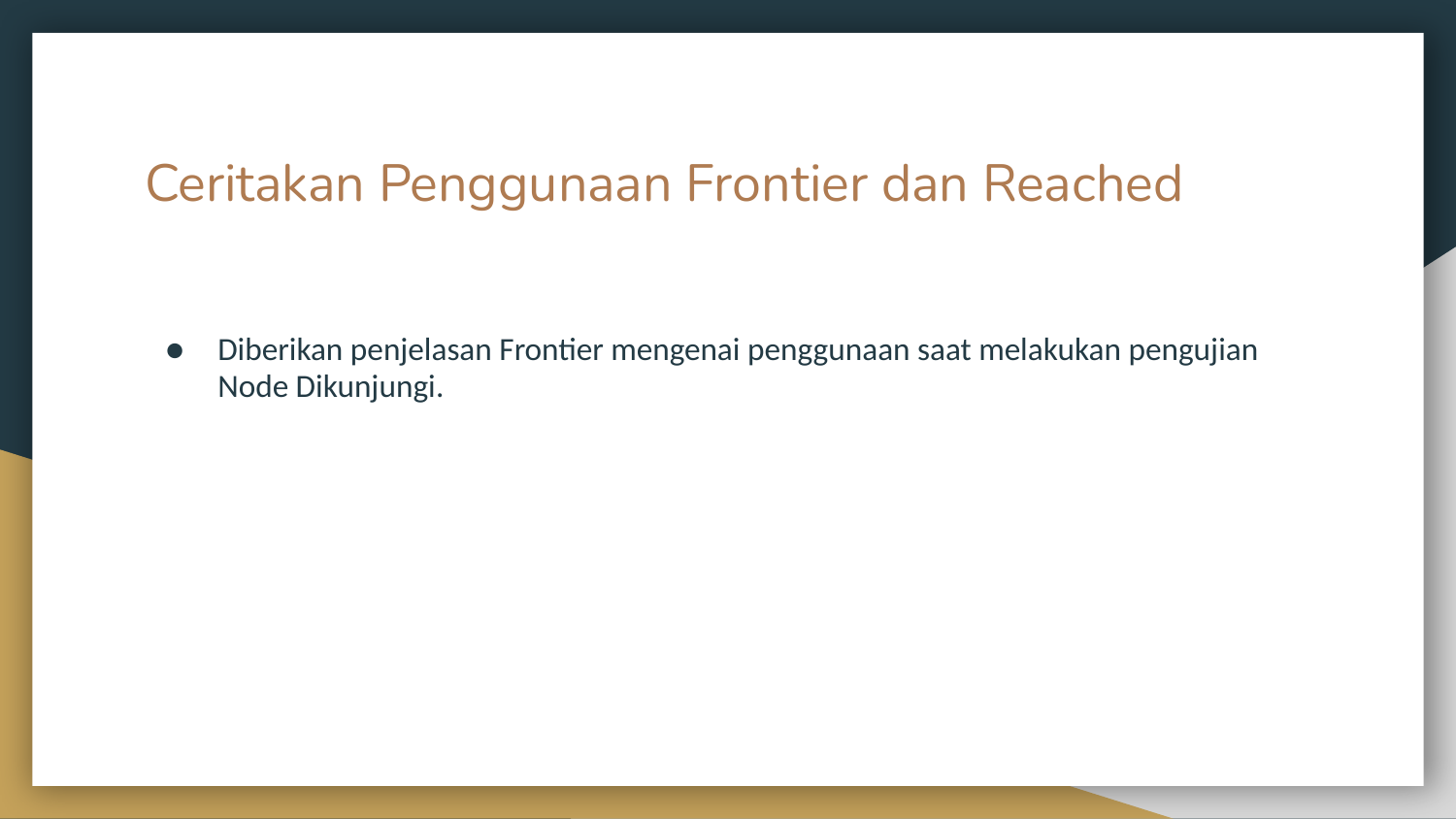

# Ceritakan Penggunaan Frontier dan Reached
Diberikan penjelasan Frontier mengenai penggunaan saat melakukan pengujian Node Dikunjungi.